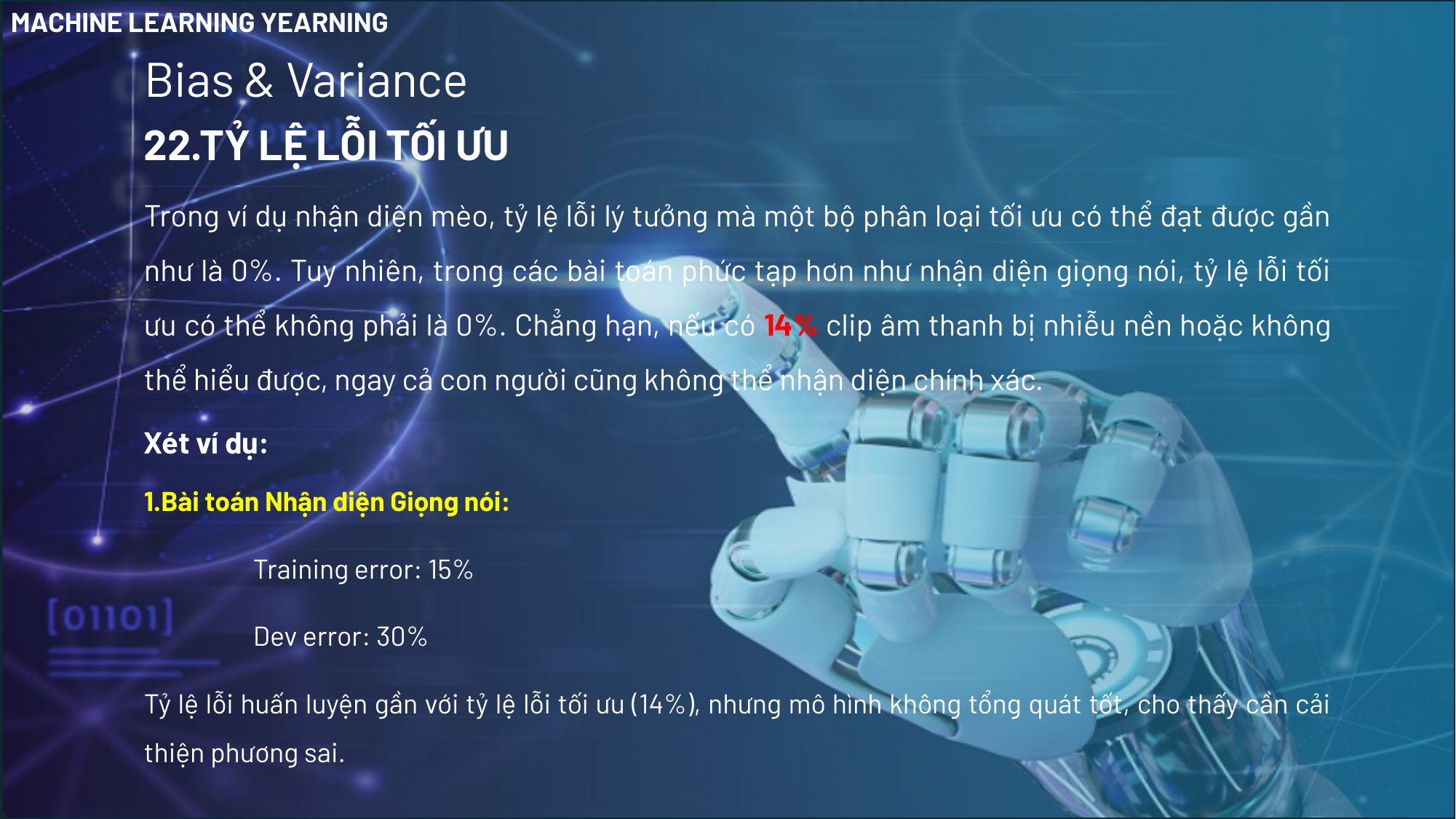

MACHINE LEARNING YEARNING
Bias & Variance
22.TỶ LỆ LỖI TỐI ƯU
Trong ví dụ nhận diện mèo, tỷ lệ lỗi lý tưởng mà một bộ phân loại tối ưu có thể đạt được gần như là 0%. Tuy nhiên, trong các bài toán phức tạp hơn như nhận diện giọng nói, tỷ lệ lỗi tối ưu có thể không phải là 0%. Chẳng hạn, nếu có 14% clip âm thanh bị nhiễu nền hoặc không thể hiểu được, ngay cả con người cũng không thể nhận diện chính xác.
Xét ví dụ:
1.Bài toán Nhận diện Giọng nói:
	Training error: 15%
	Dev error: 30%
Tỷ lệ lỗi huấn luyện gần với tỷ lệ lỗi tối ưu (14%), nhưng mô hình không tổng quát tốt, cho thấy cần cải thiện phương sai.